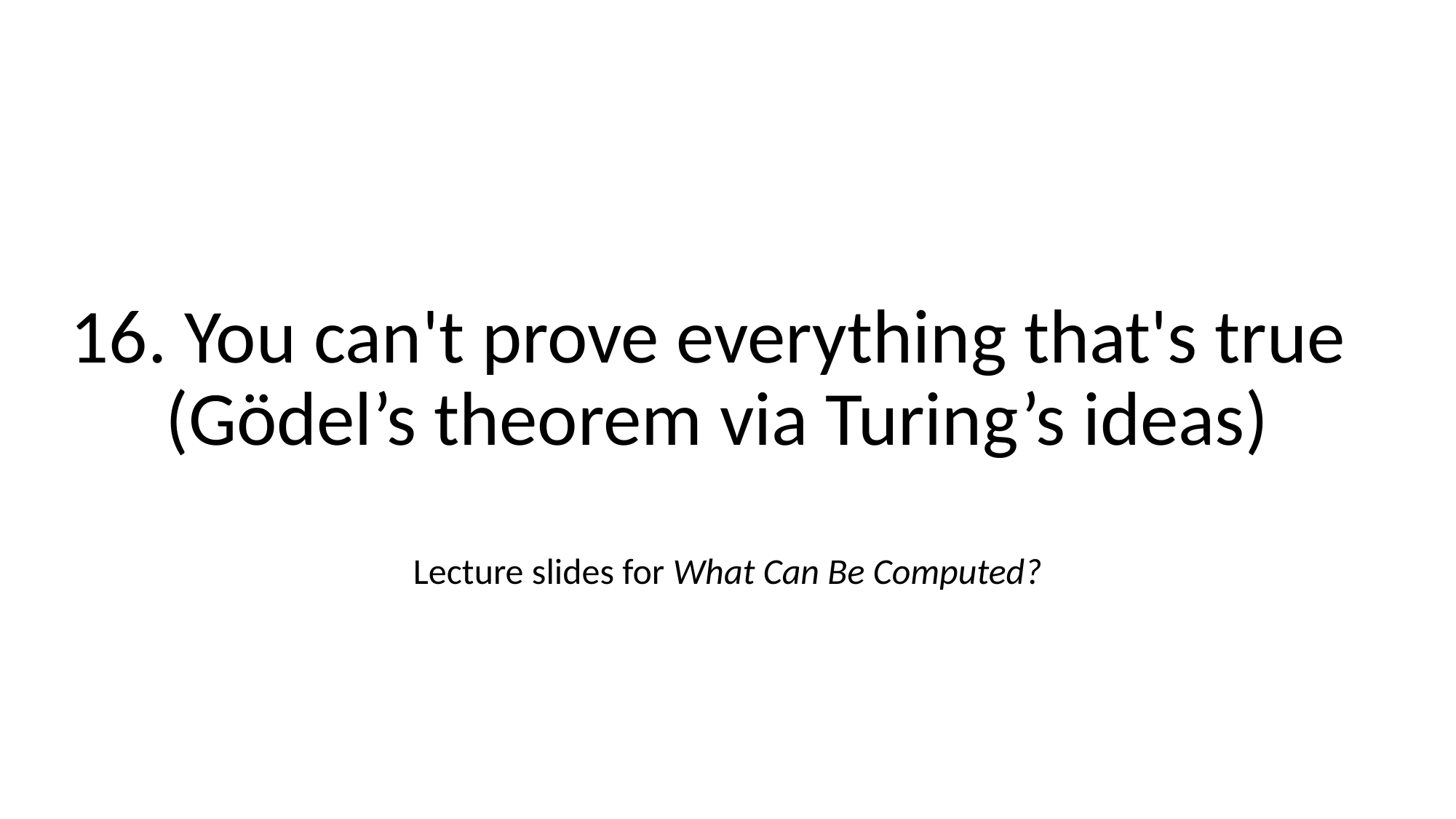

# 16. You can't prove everything that's true (Gödel’s theorem via Turing’s ideas)
Lecture slides for What Can Be Computed?